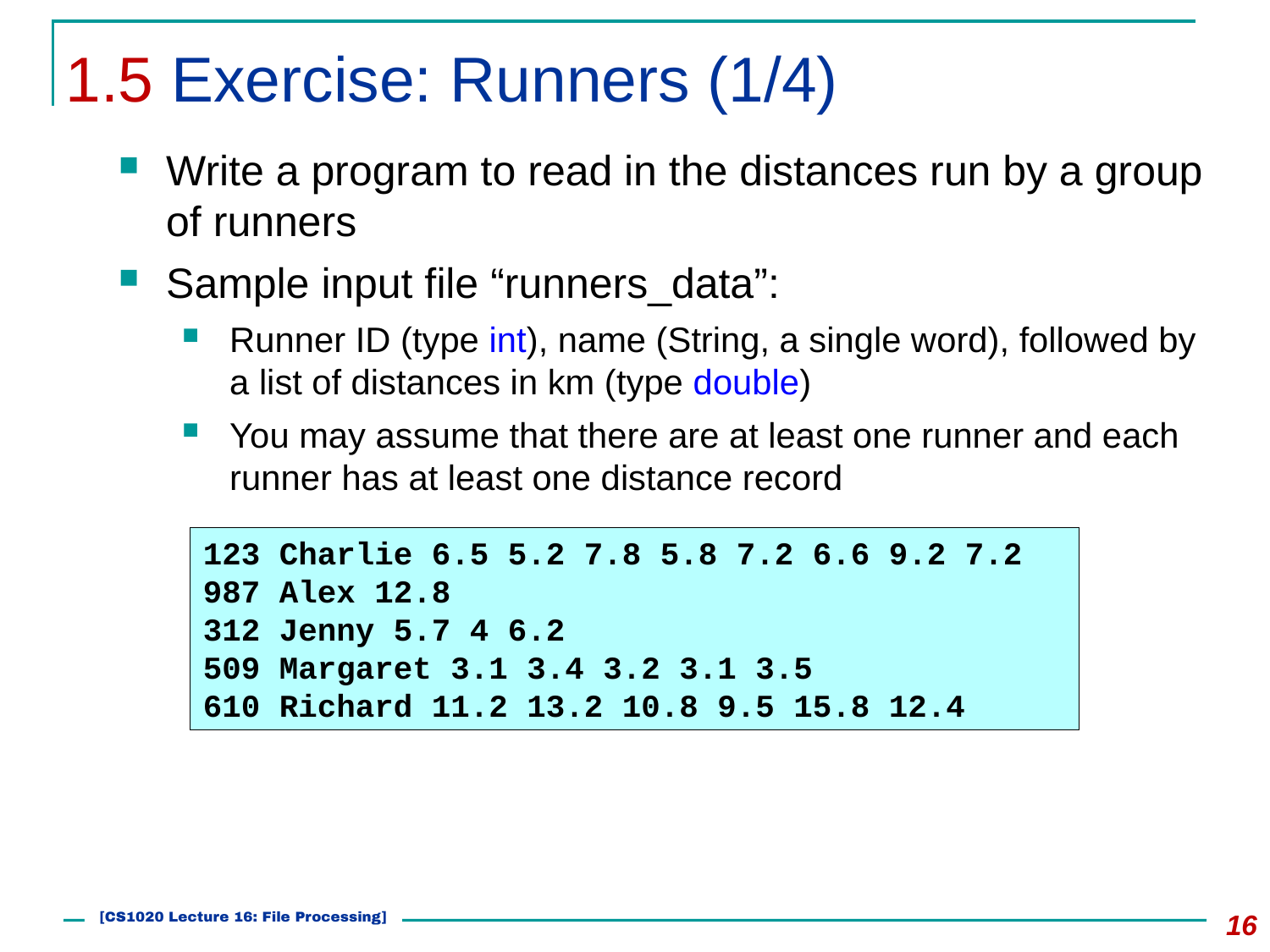

# 1.5 Exercise: Runners (1/4)
Write a program to read in the distances run by a group of runners
Sample input file “runners_data”:
Runner ID (type int), name (String, a single word), followed by a list of distances in km (type double)
You may assume that there are at least one runner and each runner has at least one distance record
123 Charlie 6.5 5.2 7.8 5.8 7.2 6.6 9.2 7.2
987 Alex 12.8
312 Jenny 5.7 4 6.2
509 Margaret 3.1 3.4 3.2 3.1 3.5
610 Richard 11.2 13.2 10.8 9.5 15.8 12.4
16
[CS1020 Lecture 16: File Processing]